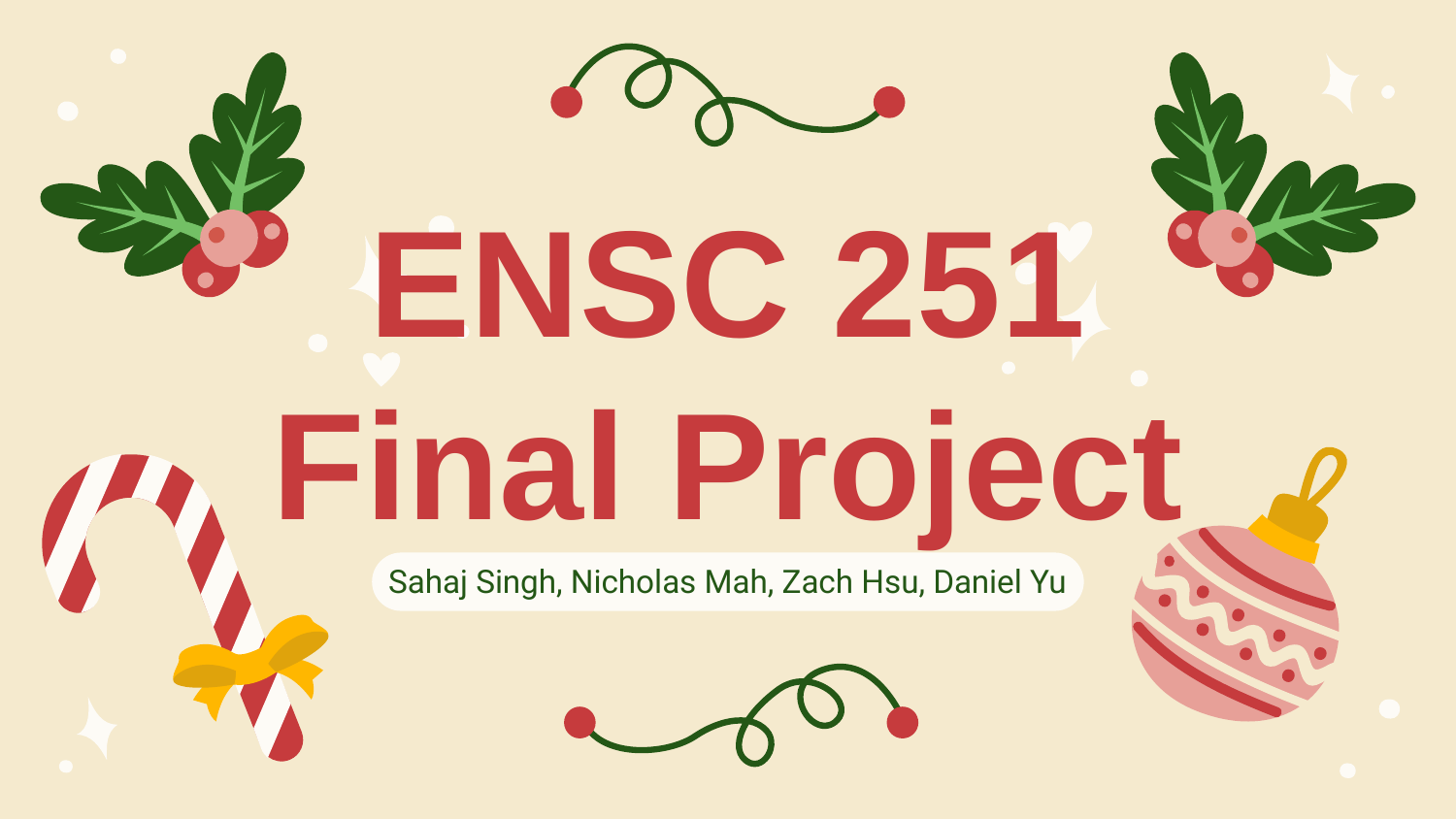

# ENSC 251 Final Project

Sahaj Singh, Nicholas Mah, Zach Hsu, Daniel Yu